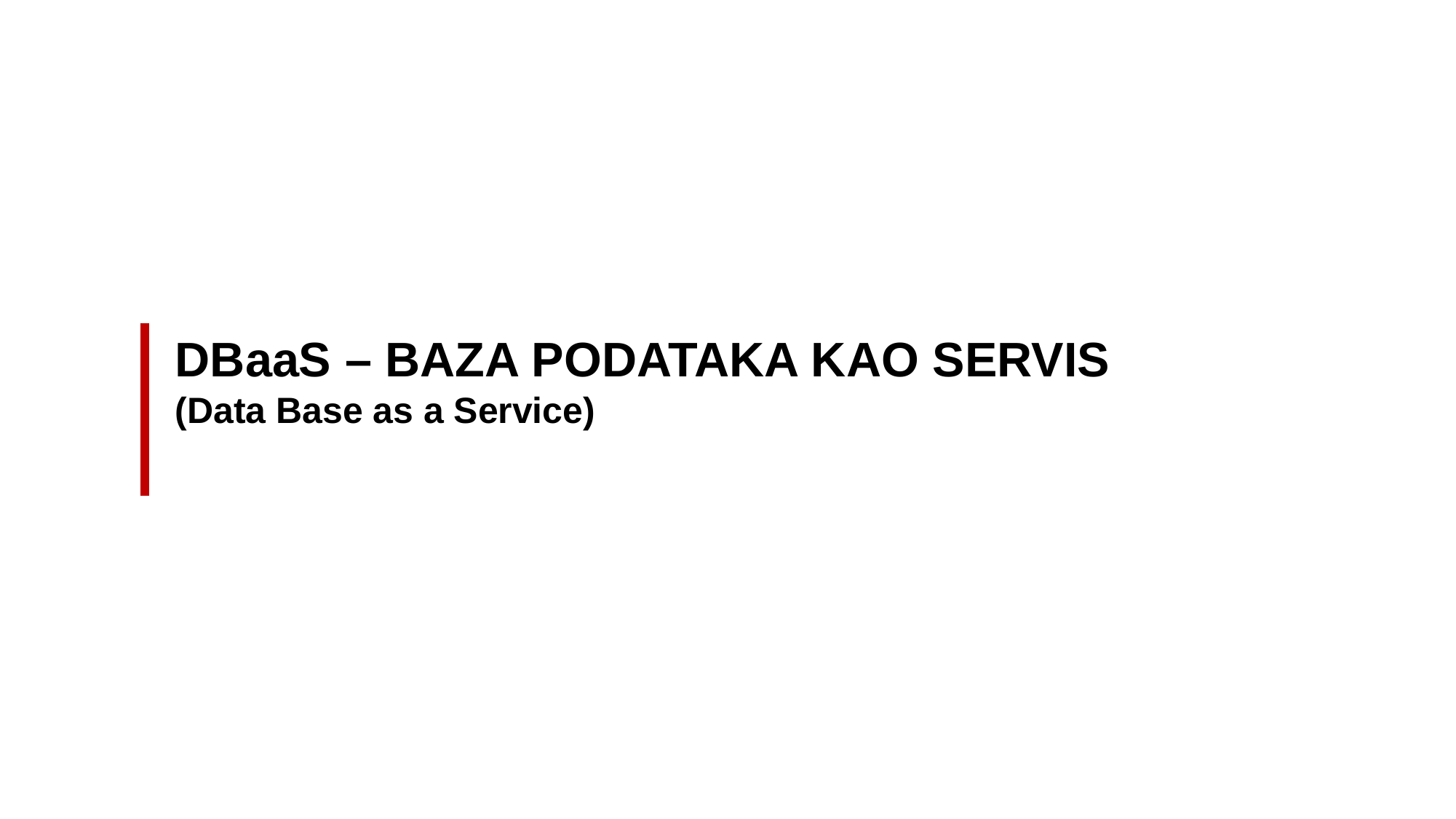

DBaaS – BAZA PODATAKA KAO SERVIS
(Data Base as a Service)